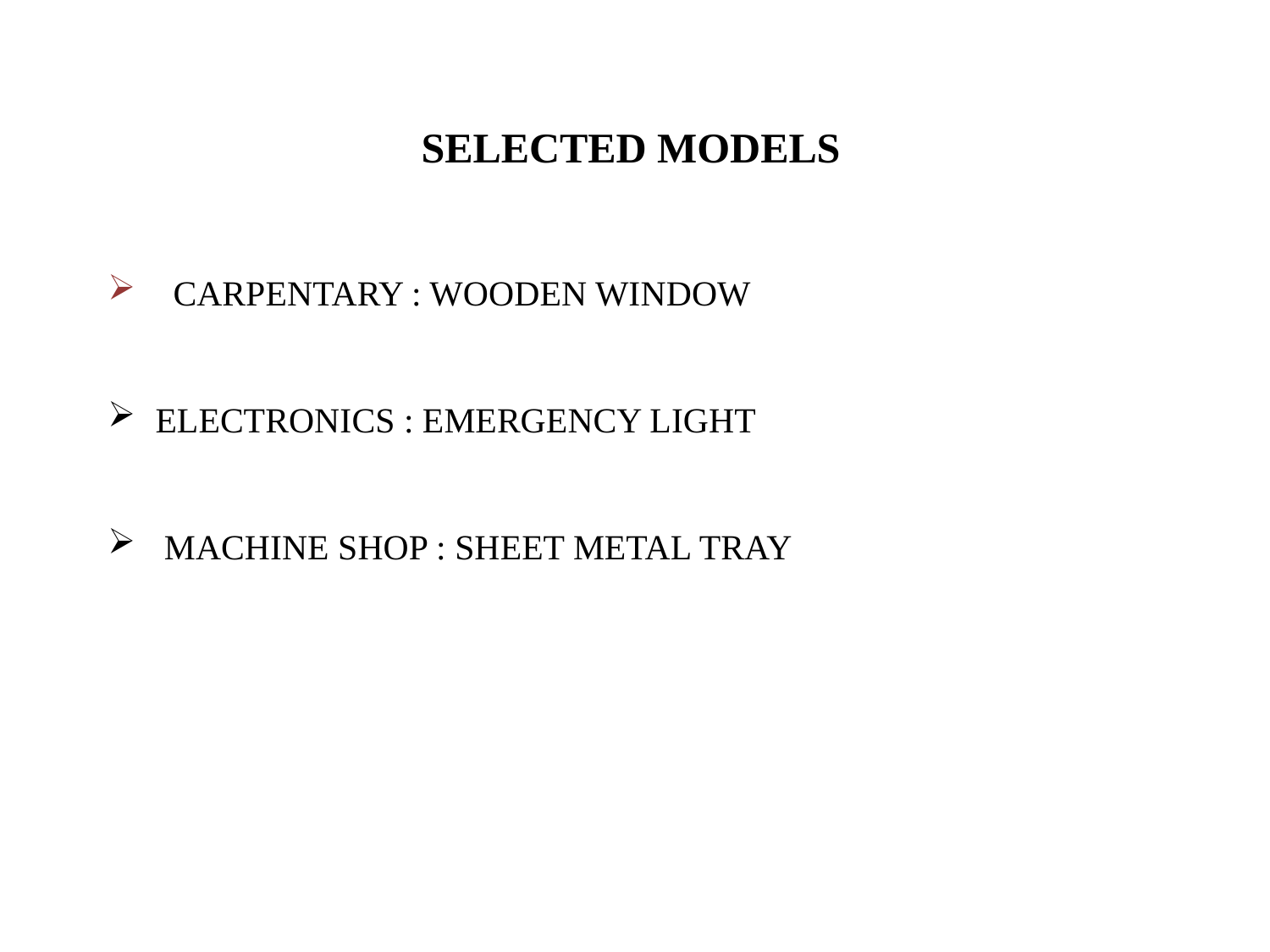

SELECTED MODELS

  CARPENTARY : WOODEN WINDOW

ELECTRONICS : EMERGENCY LIGHT

 MACHINE SHOP : SHEET METAL TRAY